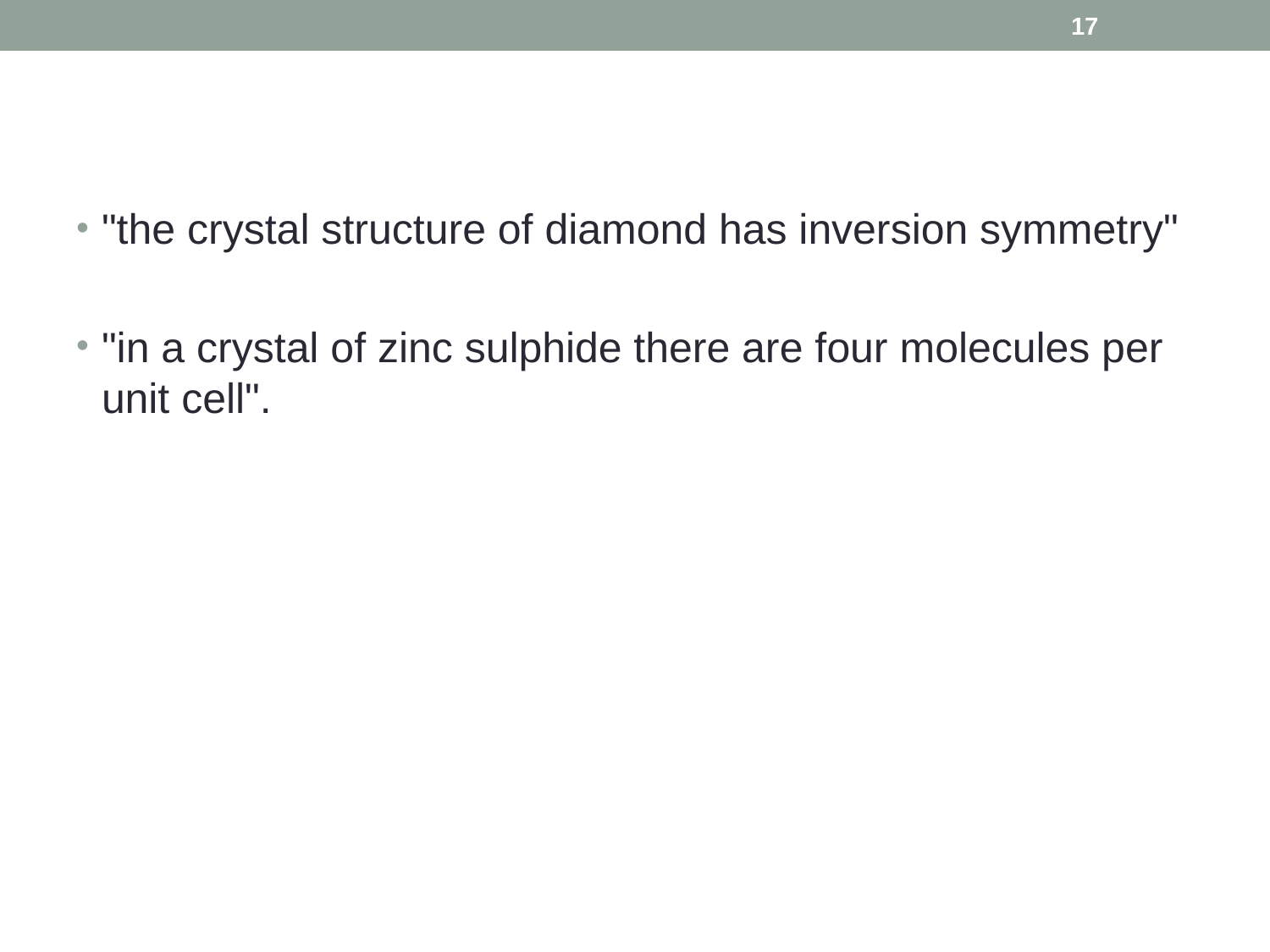

17
#

"the crystal structure of diamond has inversion symmetry"

"in a crystal of zinc sulphide there are four molecules per unit cell".